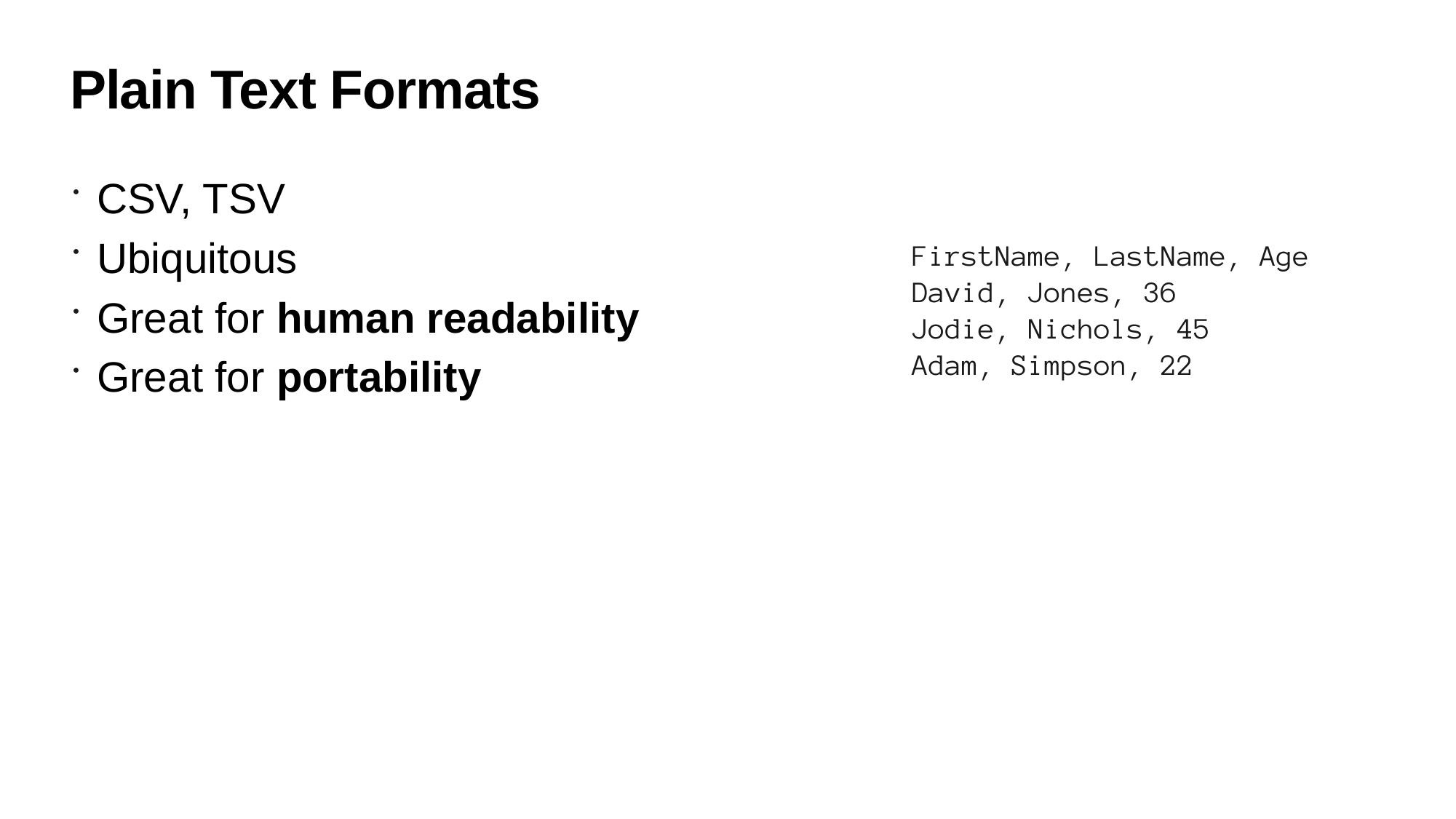

# Plain Text Formats
CSV, TSV
Ubiquitous
Great for human readability
Great for portability

FirstName, LastName, Age
David, Jones, 36
Jodie, Nichols, 45
Adam, Simpson, 22